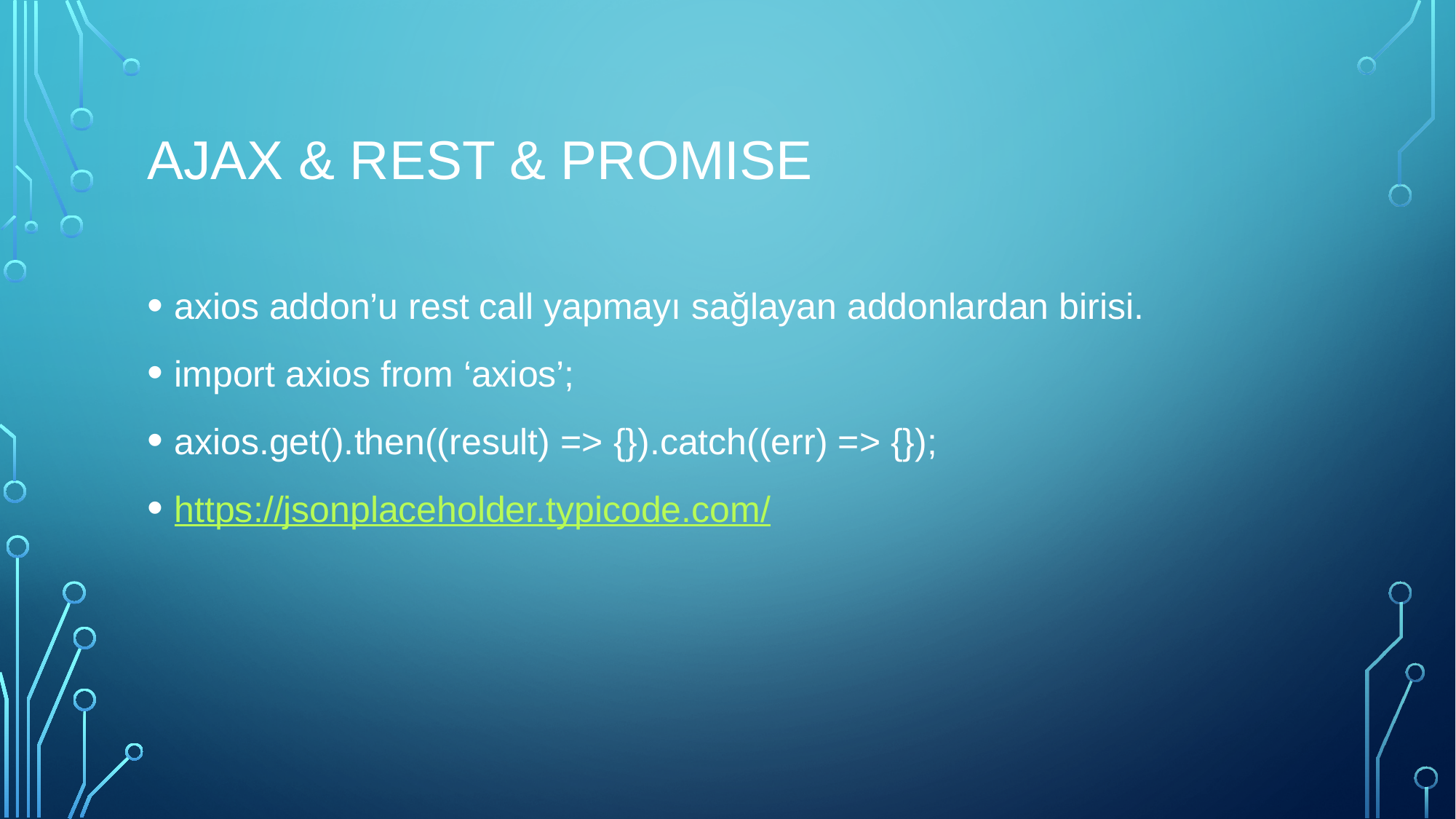

# Ajax & rest & promıse
axios addon’u rest call yapmayı sağlayan addonlardan birisi.
import axios from ‘axios’;
axios.get().then((result) => {}).catch((err) => {});
https://jsonplaceholder.typicode.com/